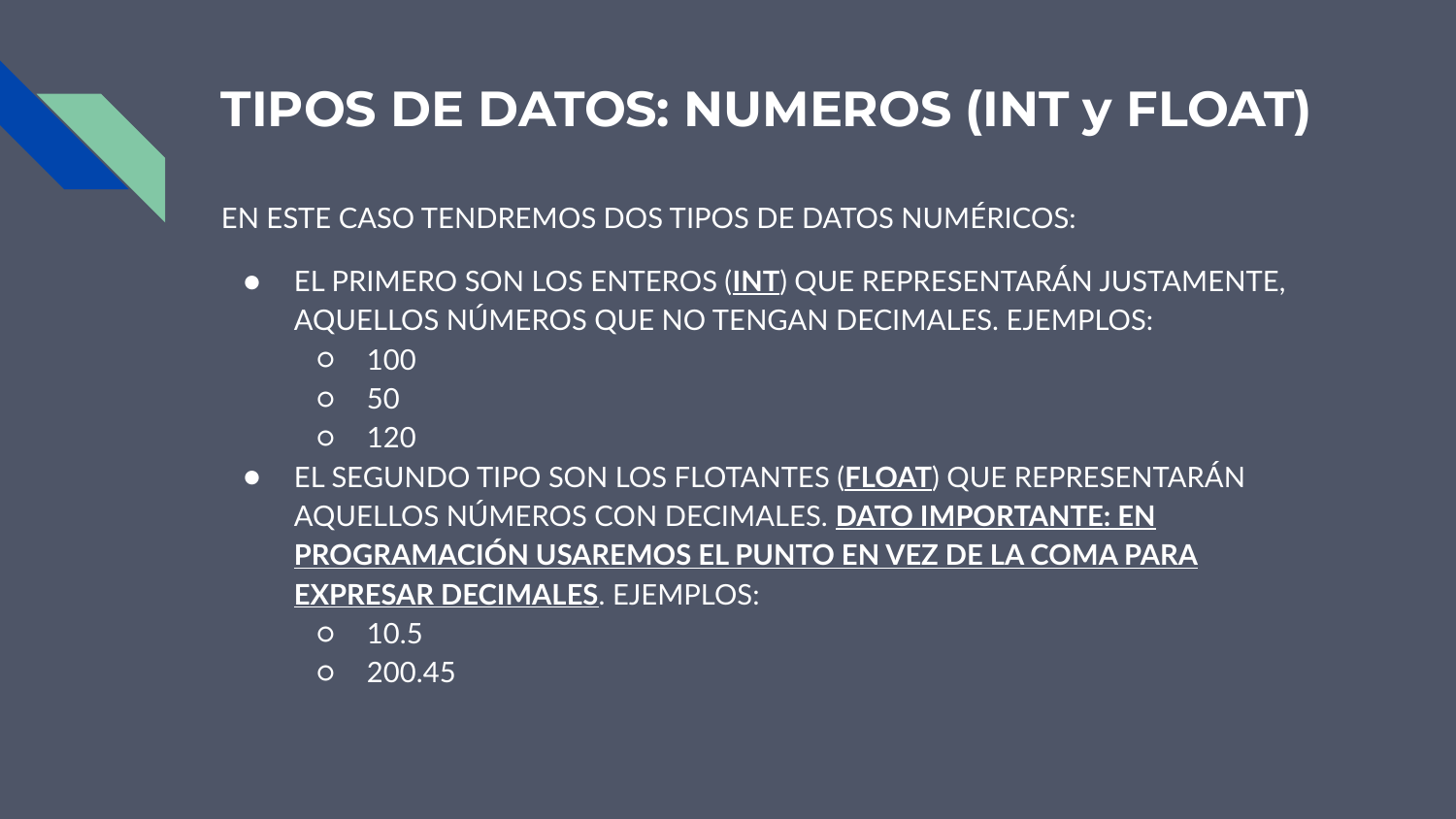

# TIPOS DE DATOS: NUMEROS (INT y FLOAT)
EN ESTE CASO TENDREMOS DOS TIPOS DE DATOS NUMÉRICOS:
EL PRIMERO SON LOS ENTEROS (INT) QUE REPRESENTARÁN JUSTAMENTE, AQUELLOS NÚMEROS QUE NO TENGAN DECIMALES. EJEMPLOS:
100
50
120
EL SEGUNDO TIPO SON LOS FLOTANTES (FLOAT) QUE REPRESENTARÁN AQUELLOS NÚMEROS CON DECIMALES. DATO IMPORTANTE: EN PROGRAMACIÓN USAREMOS EL PUNTO EN VEZ DE LA COMA PARA EXPRESAR DECIMALES. EJEMPLOS:
10.5
200.45